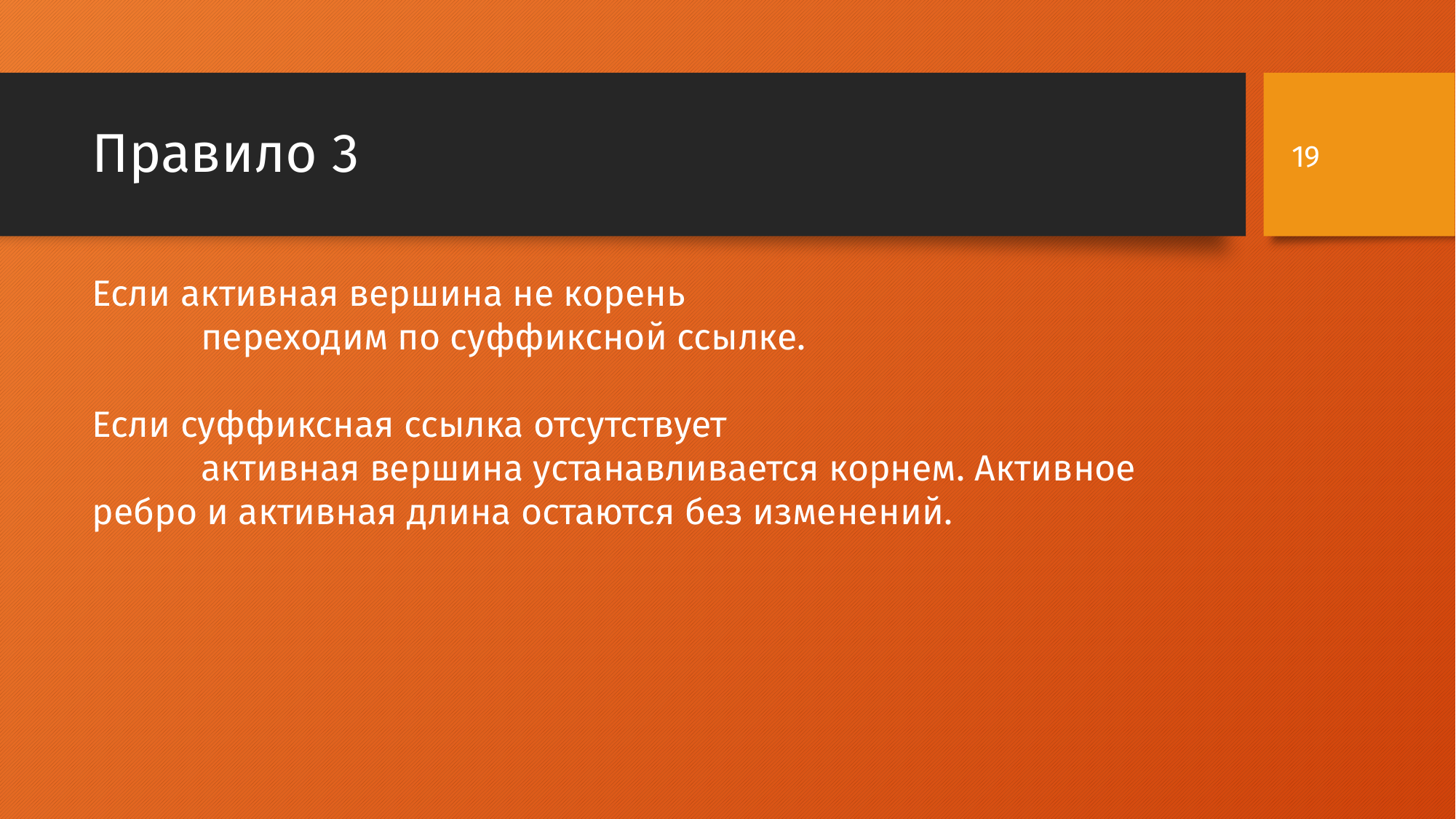

19
# Правило 3
Если активная вершина не корень
	переходим по суффиксной ссылке.

Если суффиксная ссылка отсутствует
	активная вершина устанавливается корнем. Активное 	ребро и активная длина остаются без изменений.